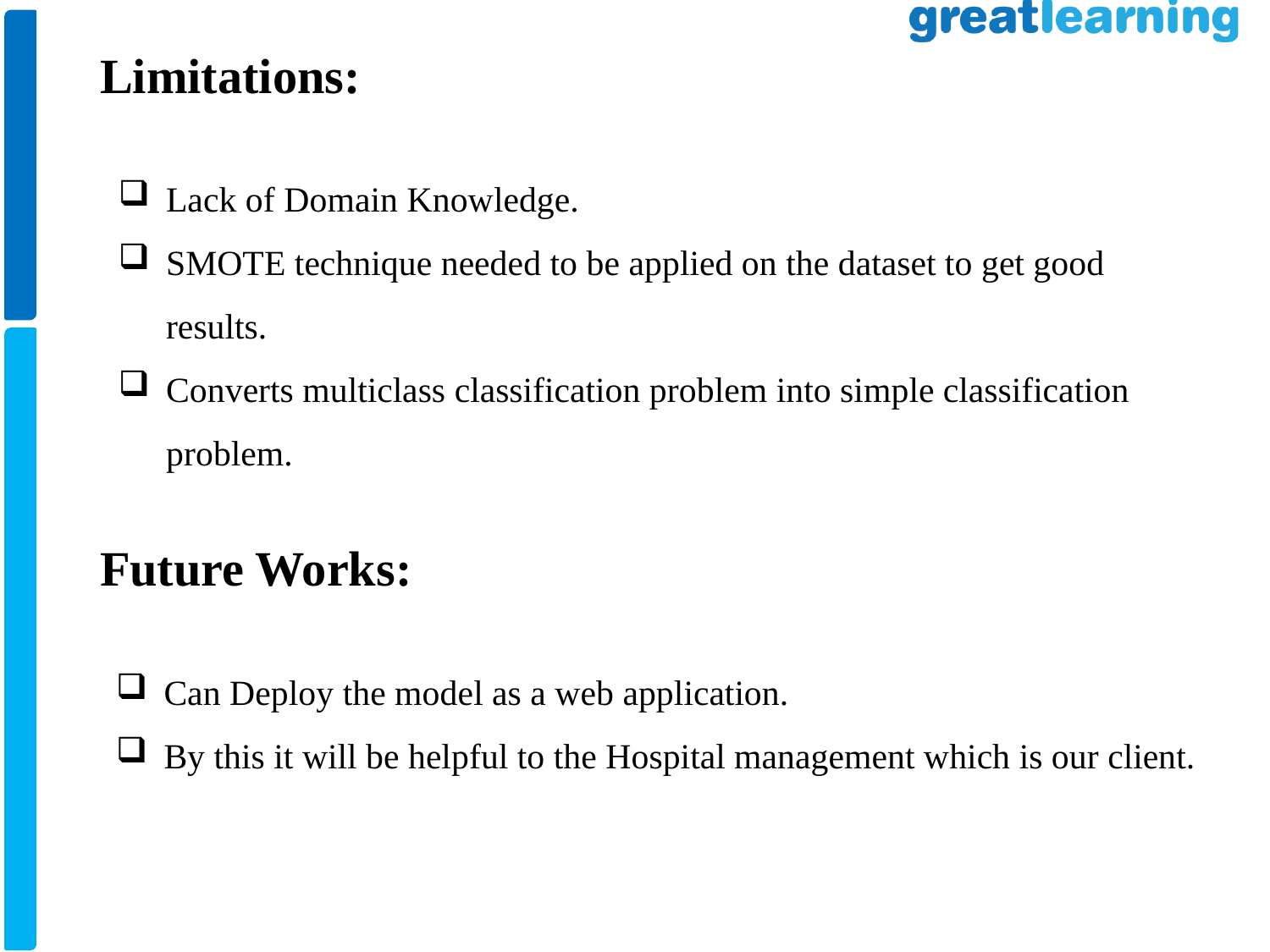

Limitations:
Lack of Domain Knowledge.
SMOTE technique needed to be applied on the dataset to get good results.
Converts multiclass classification problem into simple classification problem.
Future Works:
Can Deploy the model as a web application.
By this it will be helpful to the Hospital management which is our client.